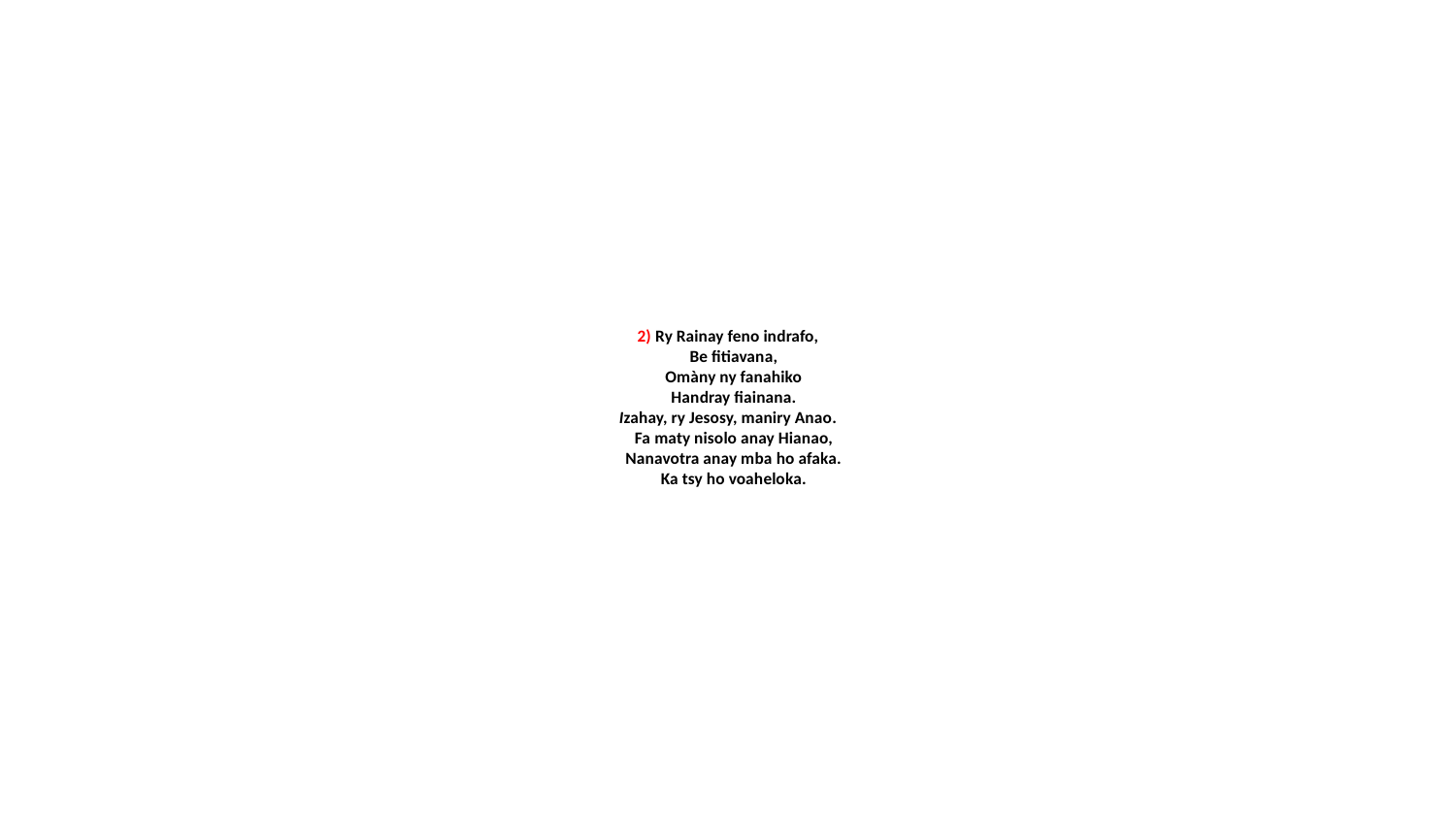

# 2) Ry Rainay feno indrafo, Be fitiavana, Omàny ny fanahiko Handray fiainana. Izahay, ry Jesosy, maniry Anao. Fa maty nisolo anay Hianao, Nanavotra anay mba ho afaka. Ka tsy ho voaheloka.